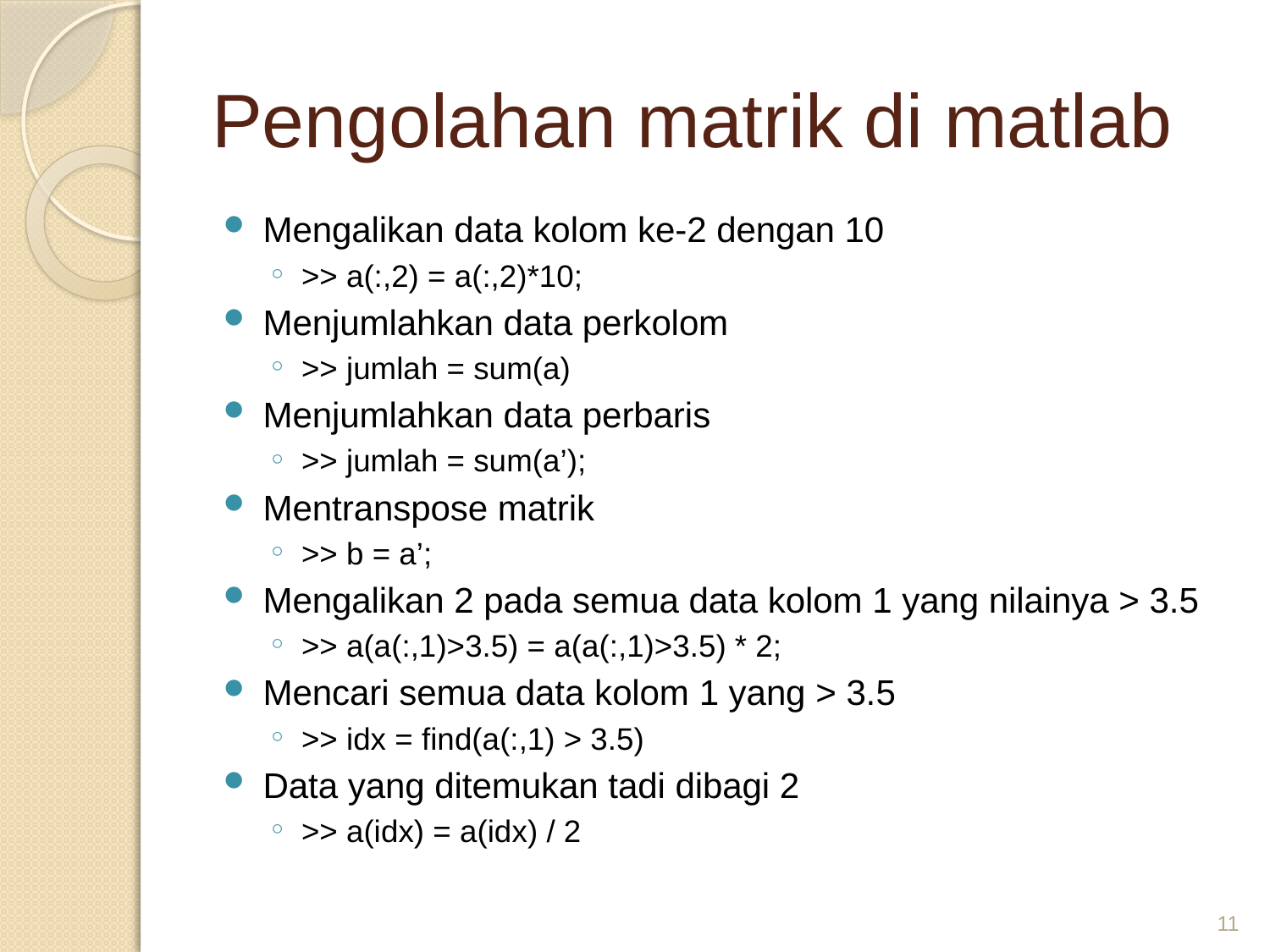

# Pengolahan matrik di matlab
Mengalikan data kolom ke-2 dengan 10
>> a(:,2) = a(:,2)*10;
Menjumlahkan data perkolom
>> jumlah = sum(a)
Menjumlahkan data perbaris
>> jumlah = sum(a’);
Mentranspose matrik
>> b = a’;
Mengalikan 2 pada semua data kolom 1 yang nilainya > 3.5
>> a(a(:,1)>3.5) = a(a(:,1)>3.5) * 2;
Mencari semua data kolom 1 yang > 3.5
>> idx = find(a(:,1) > 3.5)
Data yang ditemukan tadi dibagi 2
>> a(idx) = a(idx) / 2
11